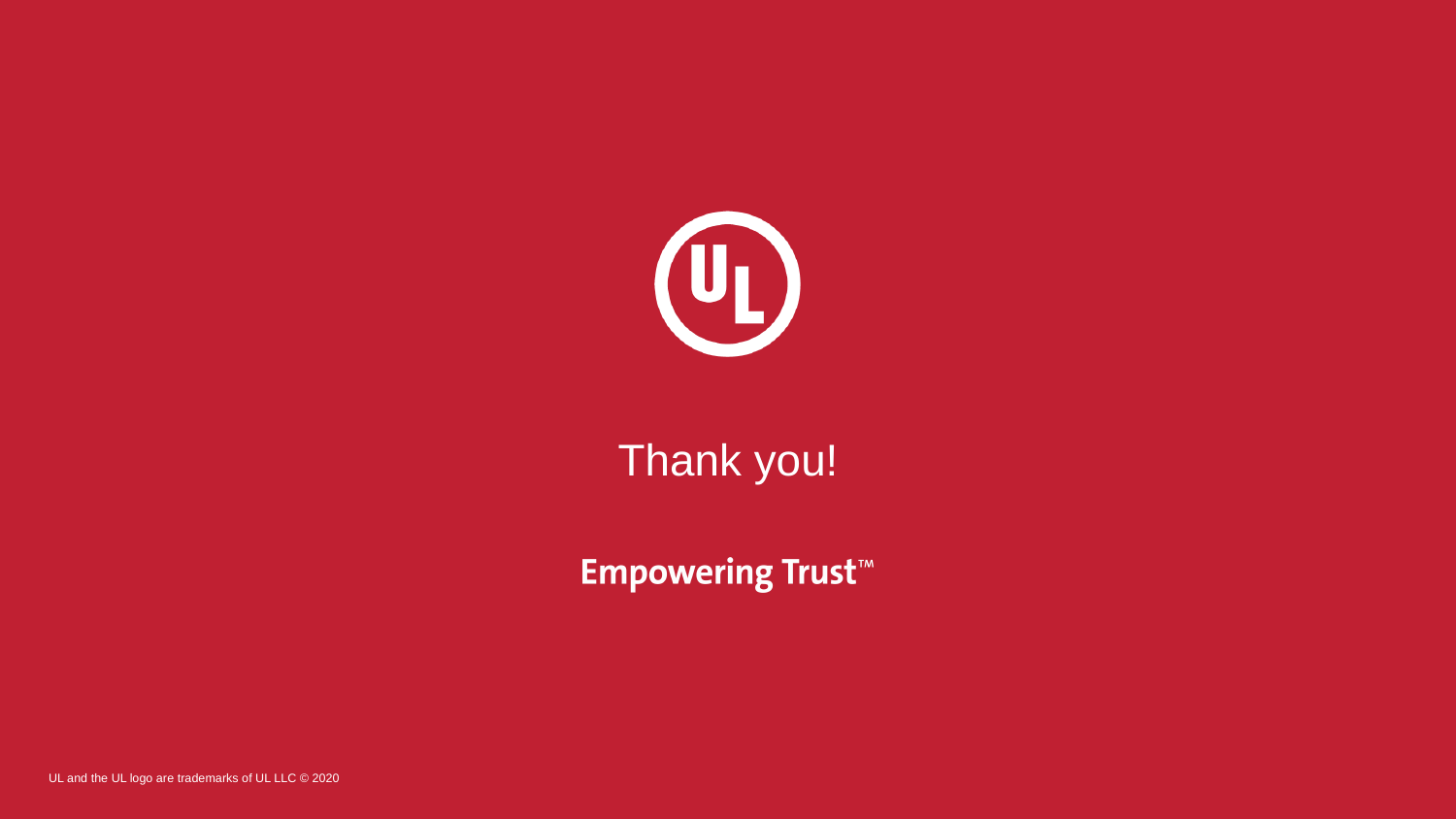

Thank you!
UL and the UL logo are trademarks of UL LLC © 2020